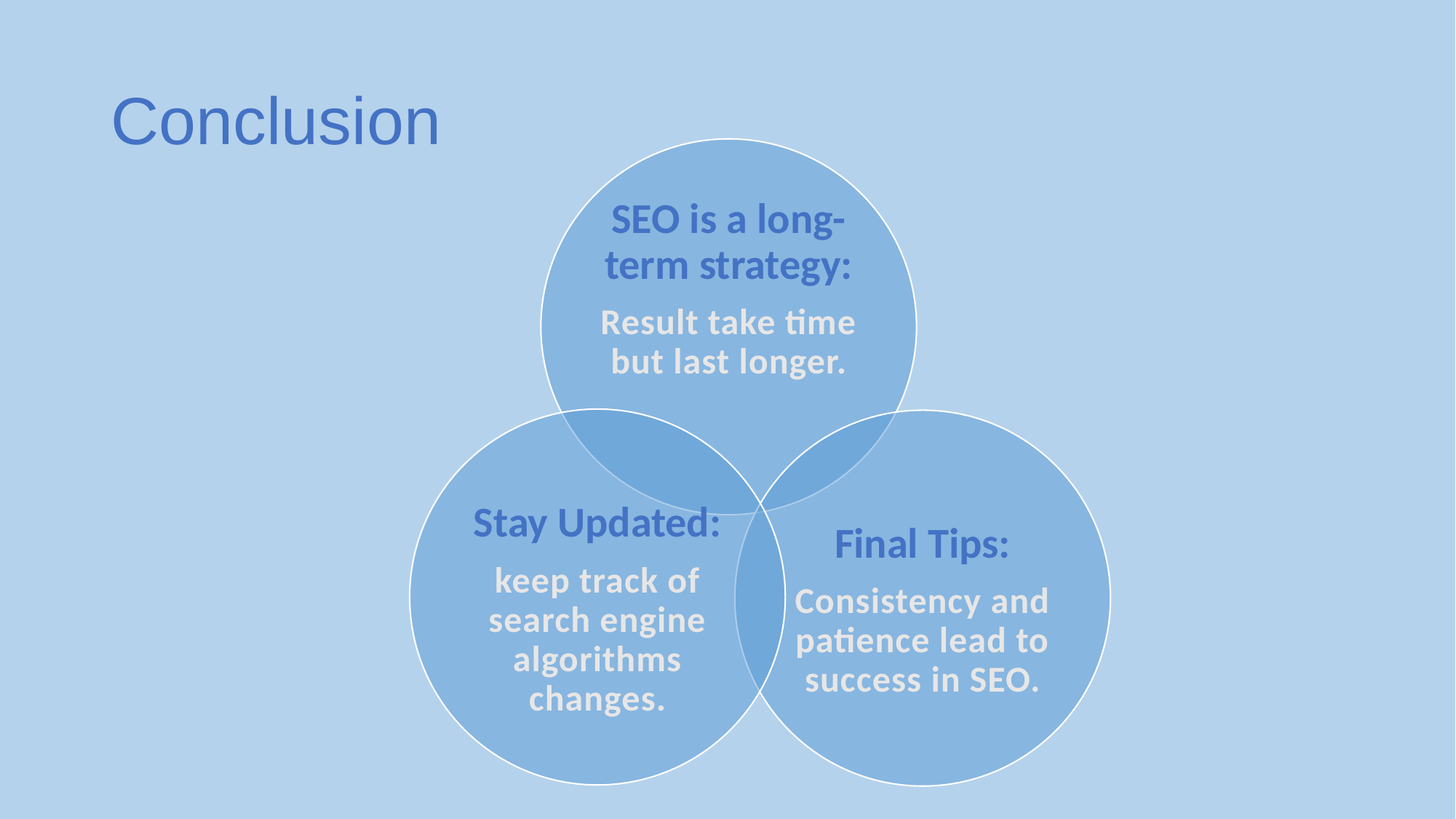

# Conclusion

SEO is a long- term strategy:
Result take time but last longer.
Final Tips:
Consistency and patience lead to success in SEO.
Stay Updated:
keep track of search engine algorithms changes.